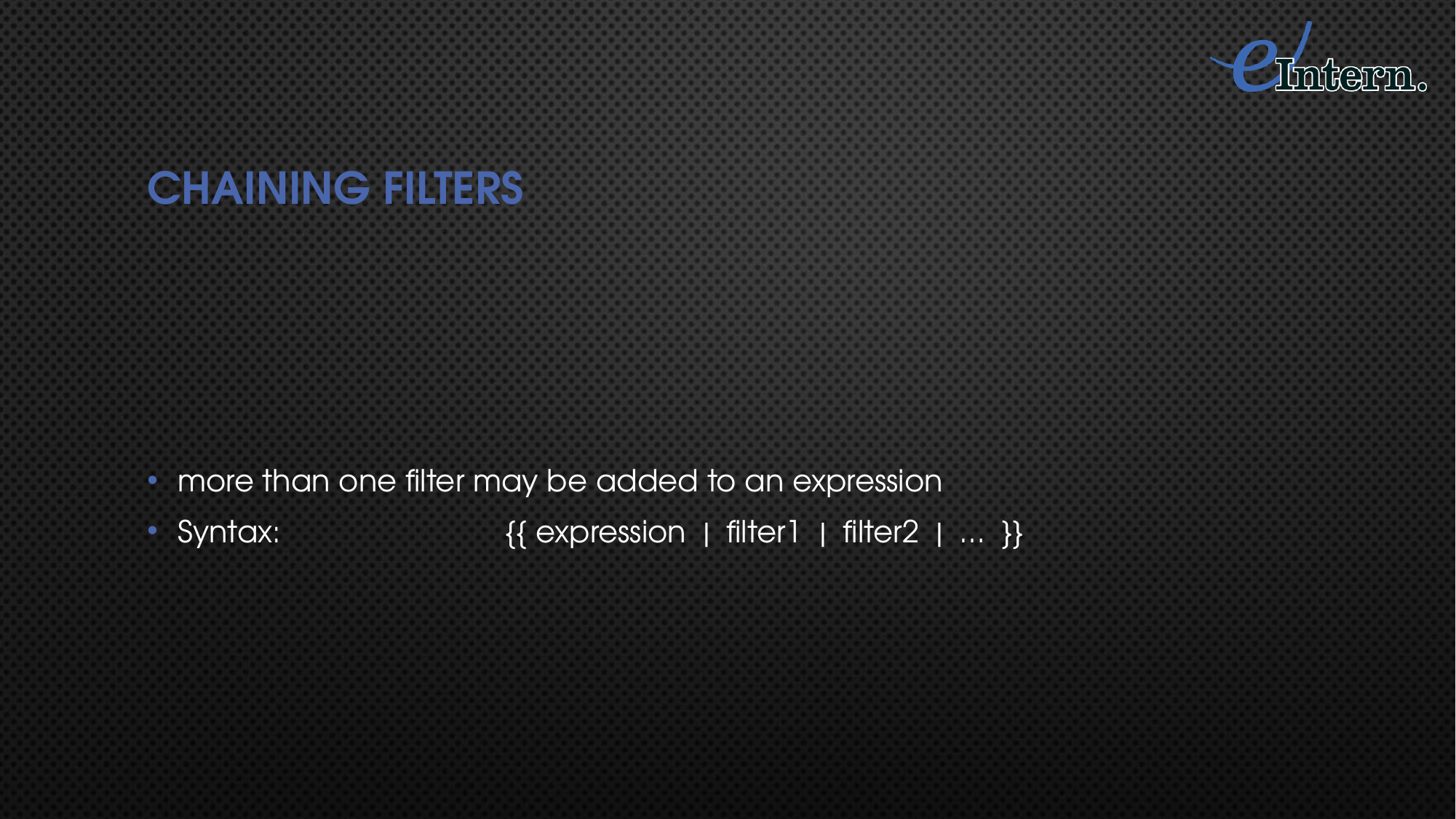

# chaining filters
more than one filter may be added to an expression
Syntax: 		{{ expression  |  filter1  |  filter2  |  …  }}